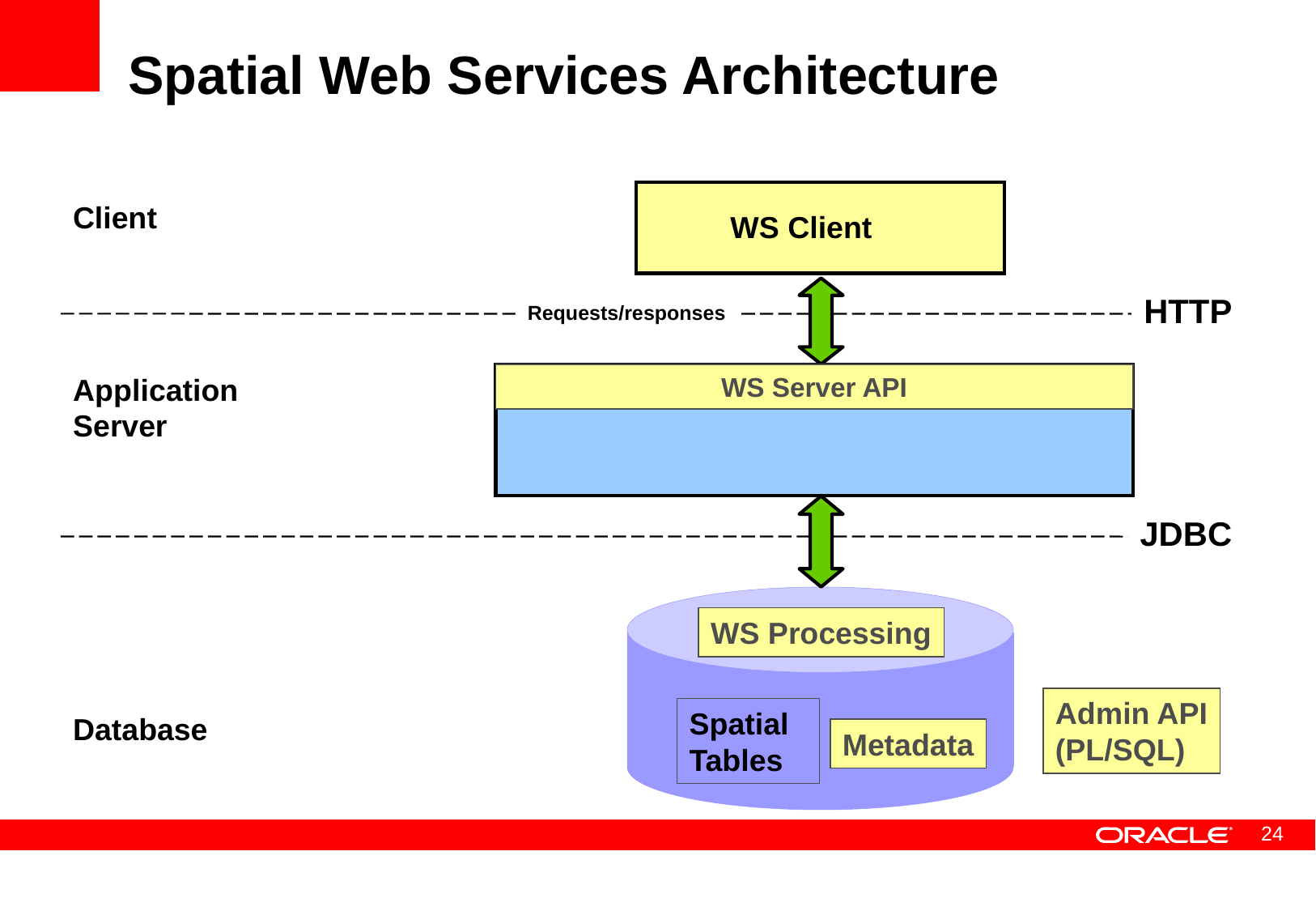

# Spatial Web Services Architecture

Client
WS Client

HTTP
Requests/responses

Application Server

WS Server API

JDBC

WS Processing
Admin API
(PL/SQL)
Spatial
Tables
Database
Metadata